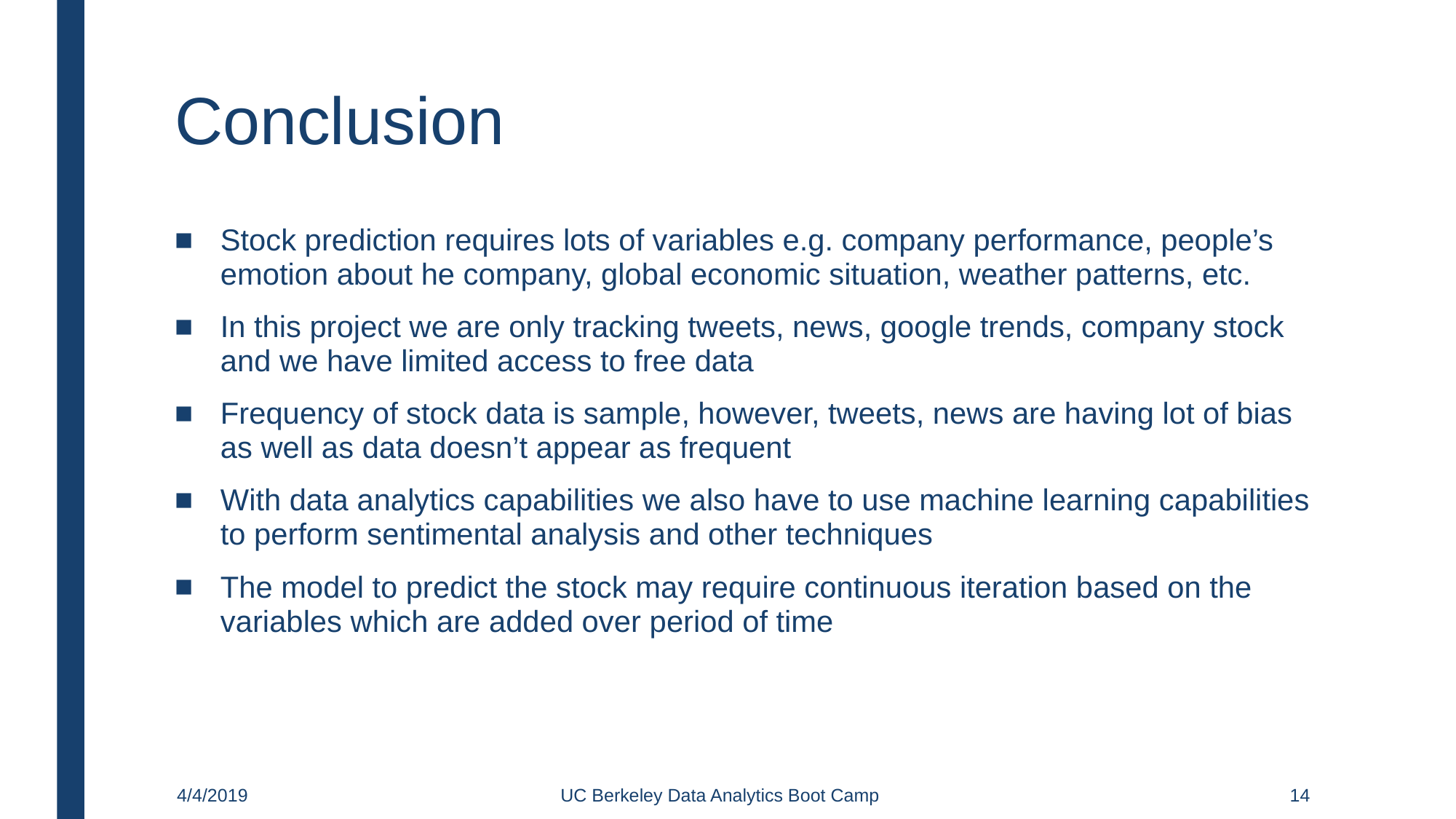

# Conclusion
Stock prediction requires lots of variables e.g. company performance, people’s emotion about he company, global economic situation, weather patterns, etc.
In this project we are only tracking tweets, news, google trends, company stock and we have limited access to free data
Frequency of stock data is sample, however, tweets, news are having lot of bias as well as data doesn’t appear as frequent
With data analytics capabilities we also have to use machine learning capabilities to perform sentimental analysis and other techniques
The model to predict the stock may require continuous iteration based on the variables which are added over period of time
4/4/2019
UC Berkeley Data Analytics Boot Camp
14